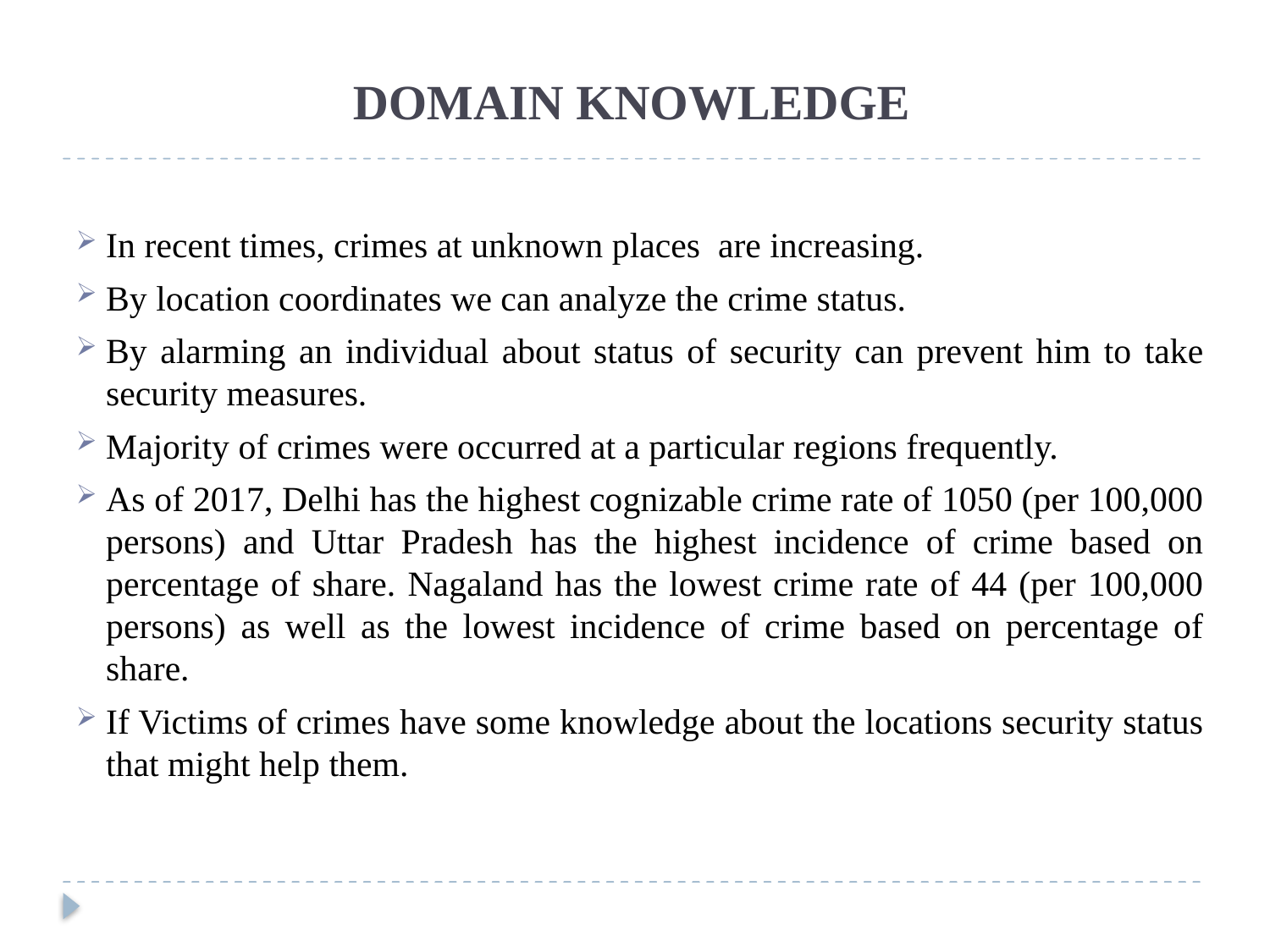

DOMAIN KNOWLEDGE
In recent times, crimes at unknown places  are increasing.
By location coordinates we can analyze the crime status.
By alarming an individual about status of security can prevent him to take security measures.
Majority of crimes were occurred at a particular regions frequently.
As of 2017, Delhi has the highest cognizable crime rate of 1050 (per 100,000 persons) and Uttar Pradesh has the highest incidence of crime based on percentage of share. Nagaland has the lowest crime rate of 44 (per 100,000 persons) as well as the lowest incidence of crime based on percentage of share.
If Victims of crimes have some knowledge about the locations security status that might help them.